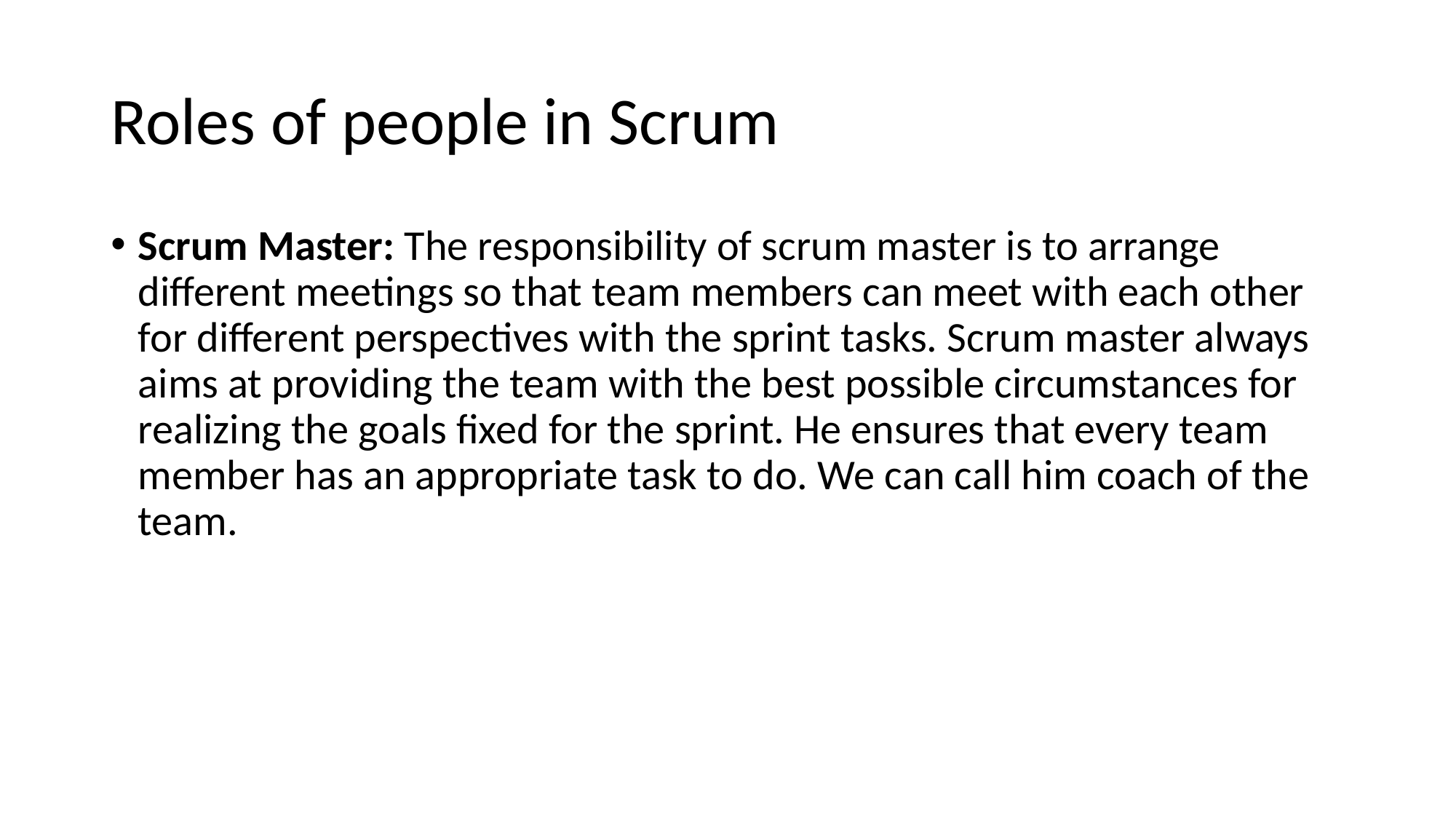

# Roles of people in Scrum
Scrum Master: The responsibility of scrum master is to arrange different meetings so that team members can meet with each other for different perspectives with the sprint tasks. Scrum master always aims at providing the team with the best possible circumstances for realizing the goals fixed for the sprint. He ensures that every team member has an appropriate task to do. We can call him coach of the team.